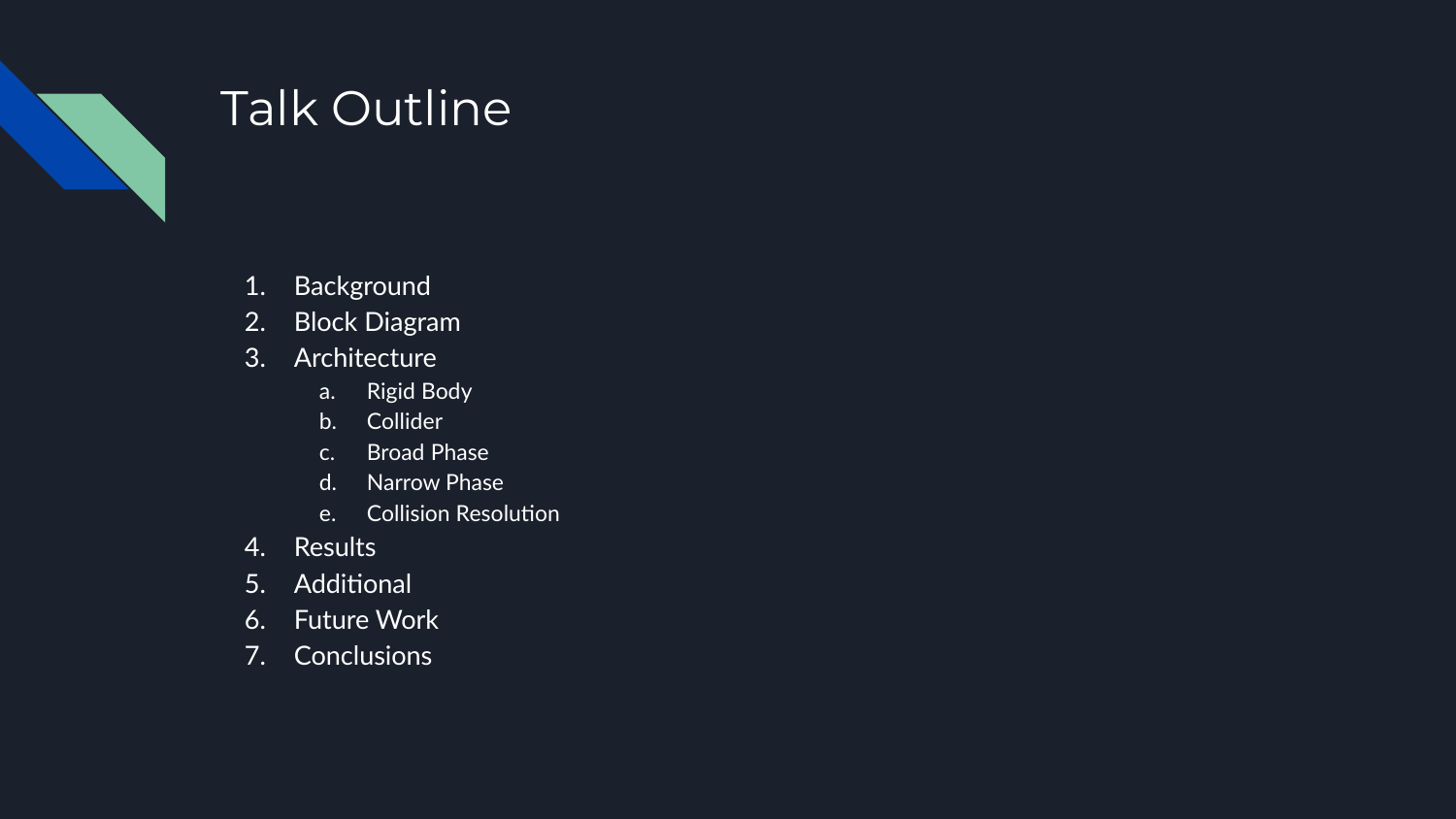

# Talk Outline
Background
Block Diagram
Architecture
Rigid Body
Collider
Broad Phase
Narrow Phase
Collision Resolution
Results
Additional
Future Work
Conclusions